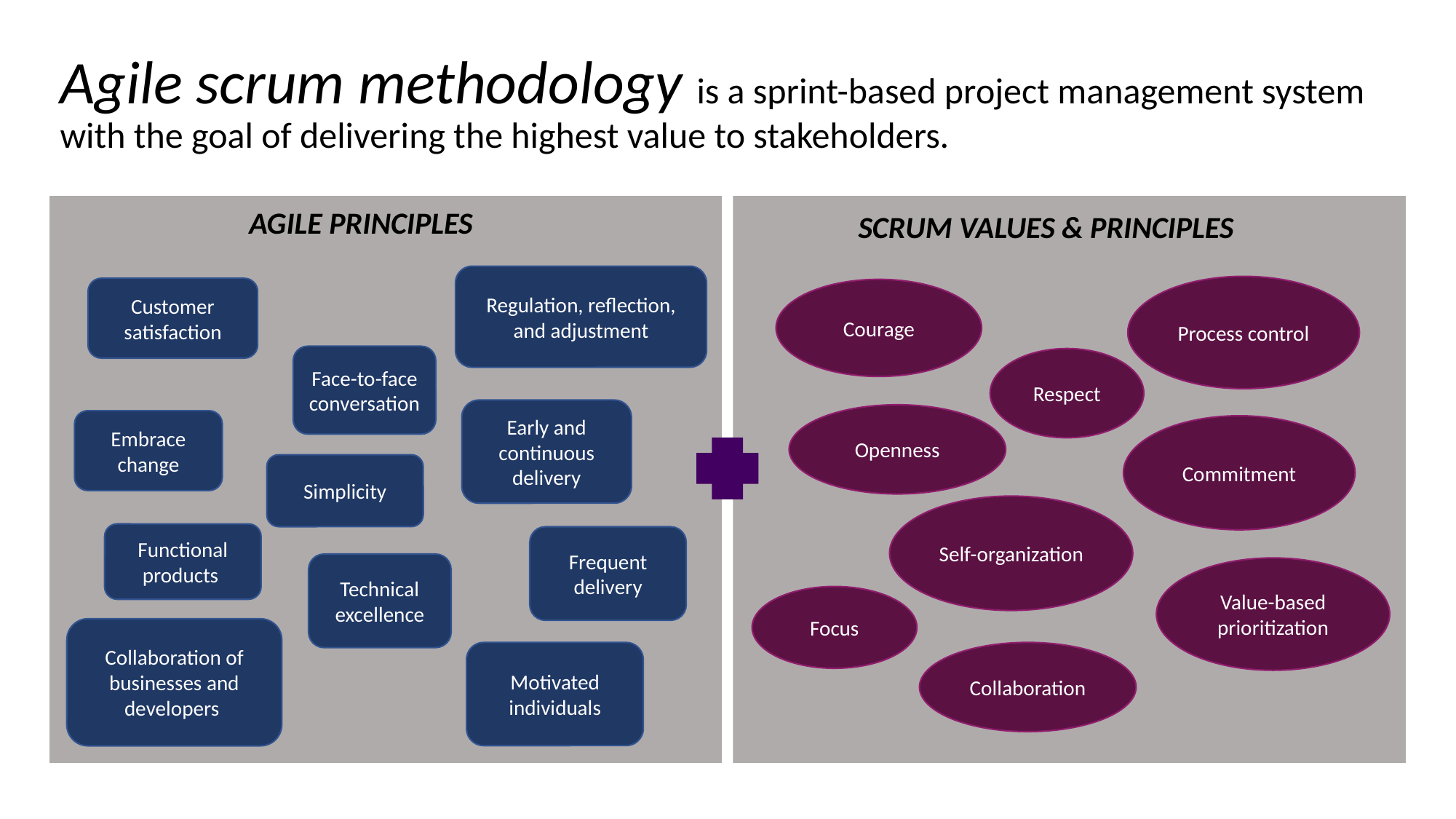

# Agile scrum methodology is a sprint-based project management system with the goal of delivering the highest value to stakeholders.

AGILE PRINCIPLES
SCRUM VALUES & PRINCIPLES
Regulation, reflection, and adjustment
Process control
Customer satisfaction
Courage

Face-to-face conversation
Respect
Early and continuous delivery
Openness
Embrace change
Commitment

Simplicity
Self-organization
Functional products
Frequent delivery
Technical excellence
Value-based prioritization
Focus
Collaboration of businesses and developers
Motivated individuals
Collaboration